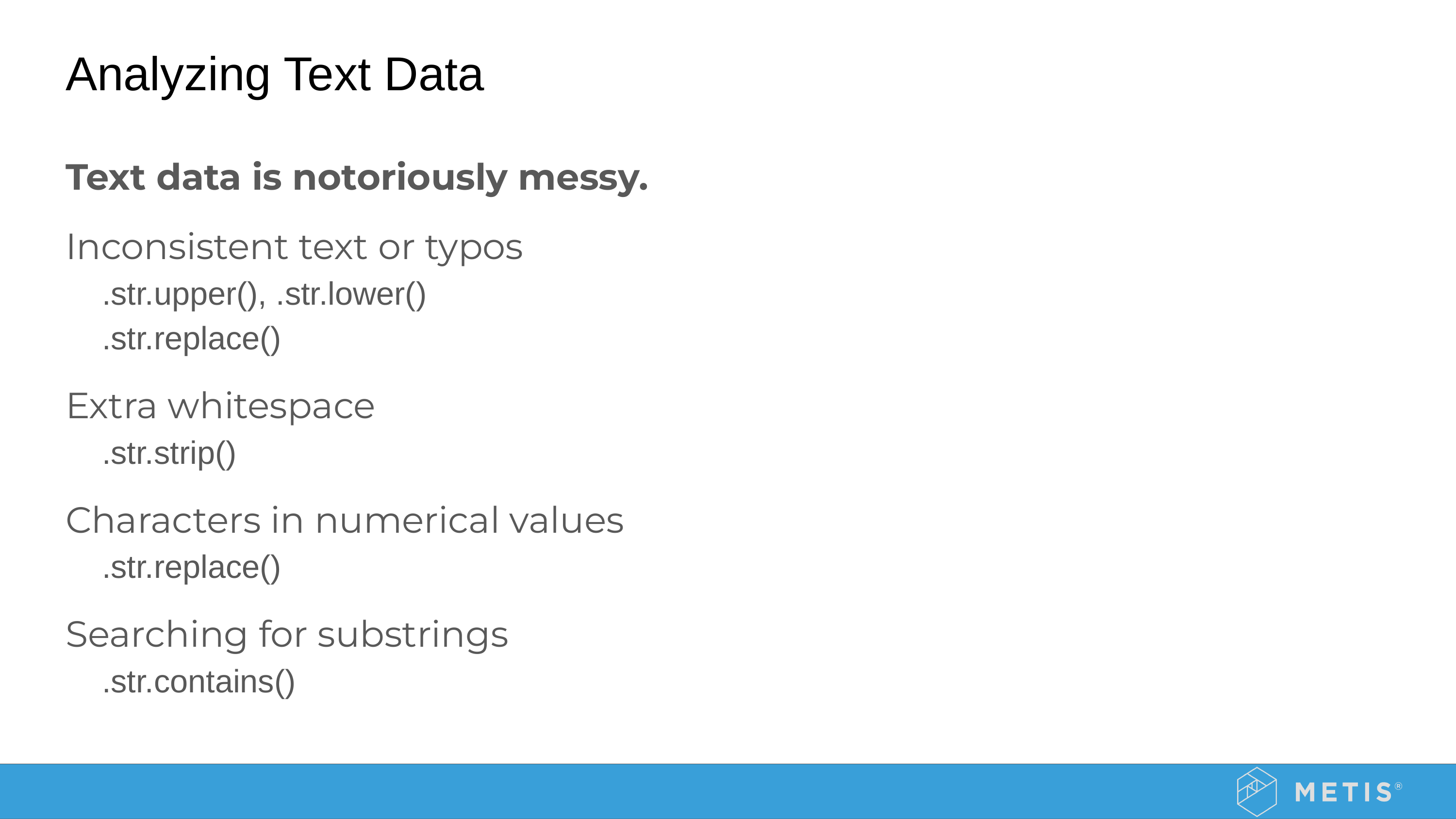

# Analyzing Text Data
Text data is notoriously messy.

Inconsistent text or typos
.str.upper(), .str.lower()
.str.replace()

Extra whitespace
.str.strip()

Characters in numerical values
.str.replace()

Searching for substrings
.str.contains()